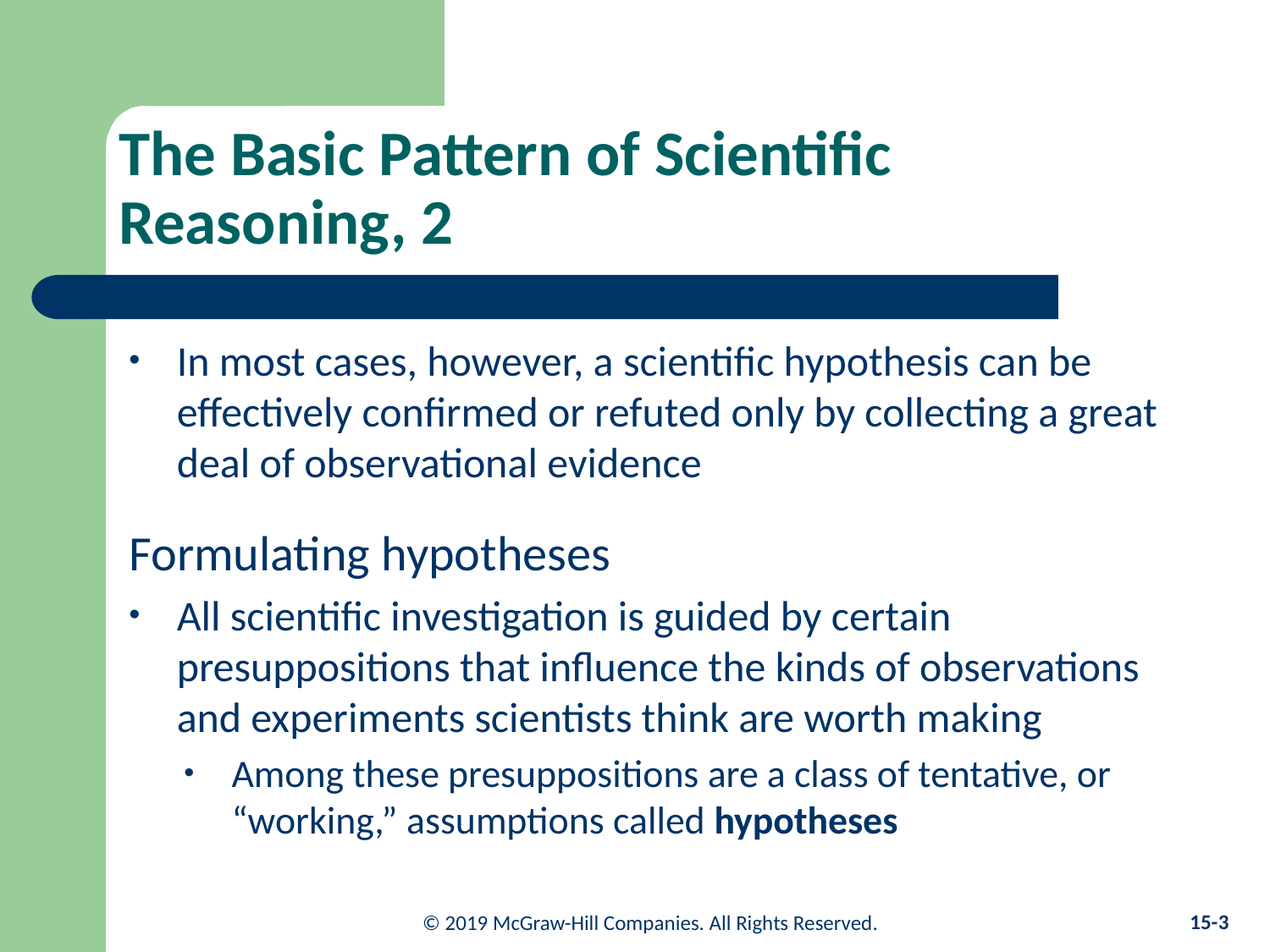

# The Basic Pattern of Scientific Reasoning, 2
In most cases, however, a scientific hypothesis can be effectively confirmed or refuted only by collecting a great deal of observational evidence

Formulating hypotheses
All scientific investigation is guided by certain presuppositions that influence the kinds of observations and experiments scientists think are worth making
Among these presuppositions are a class of tentative, or “working,” assumptions called hypotheses